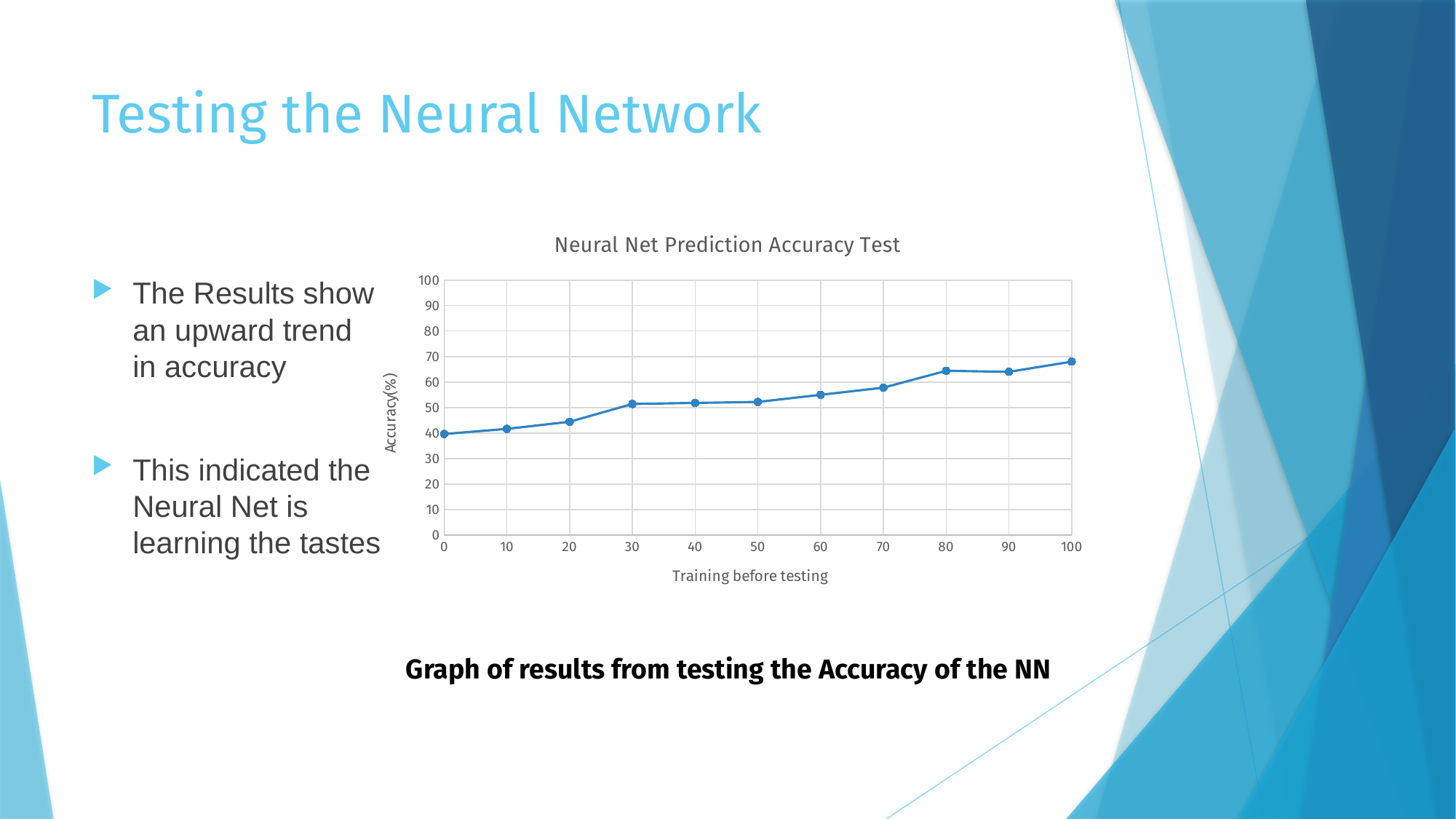

# Testing the Neural Network

### Chart: Neural Net Prediction Accuracy Test

| Category |  |
|---|---|
The Results show an upward trend in accuracy

This indicated the Neural Net is learning the tastes
Graph of results from testing the Accuracy of the NN